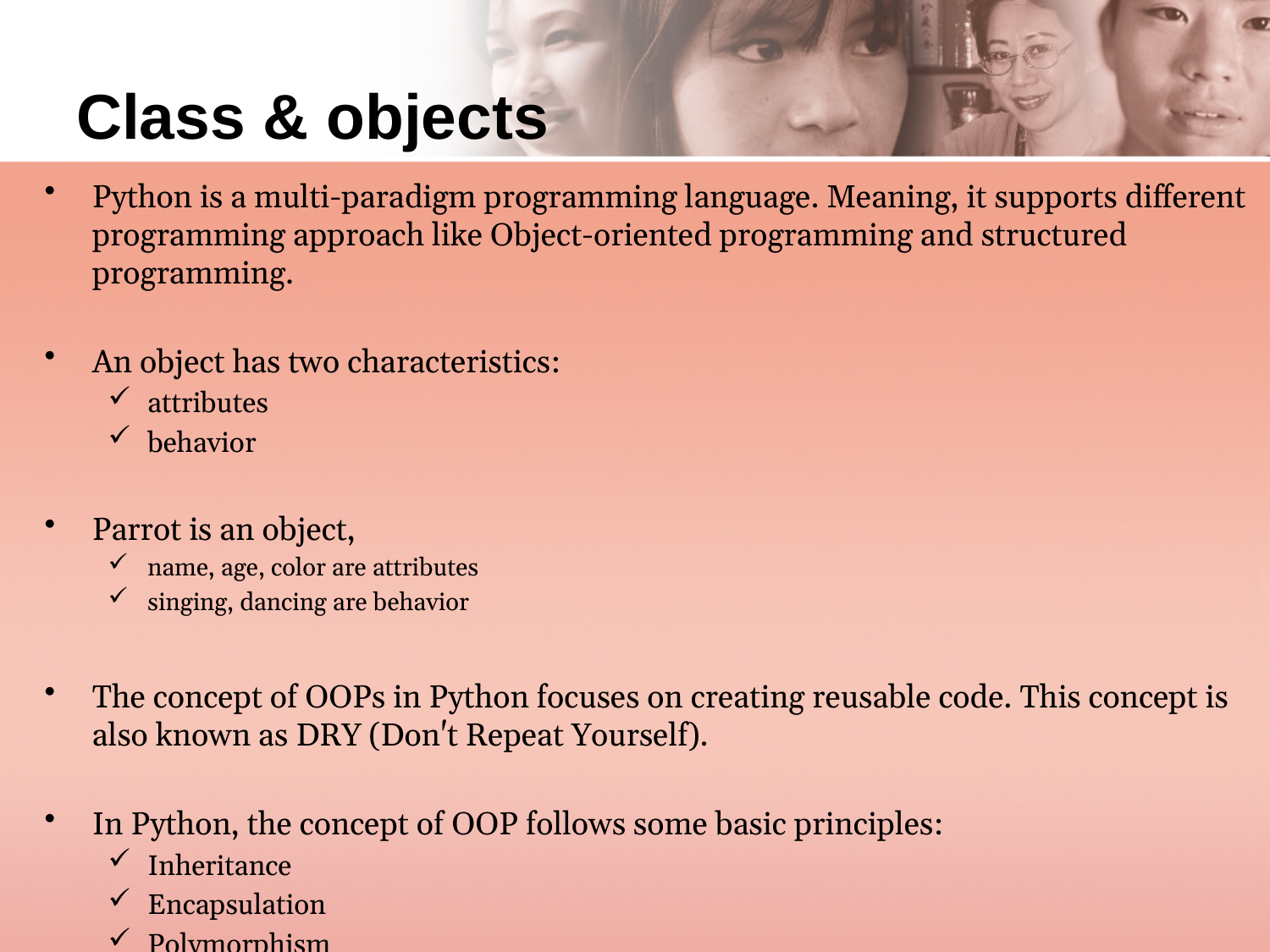

# Class & objects
Python is a multi-paradigm programming language. Meaning, it supports different programming approach like Object-oriented programming and structured programming.

An object has two characteristics:
attributes
behavior

Parrot is an object,
name, age, color are attributes
singing, dancing are behavior

The concept of OOPs in Python focuses on creating reusable code. This concept is also known as DRY (Don't Repeat Yourself).

In Python, the concept of OOP follows some basic principles:
Inheritance
Encapsulation
Polymorphism